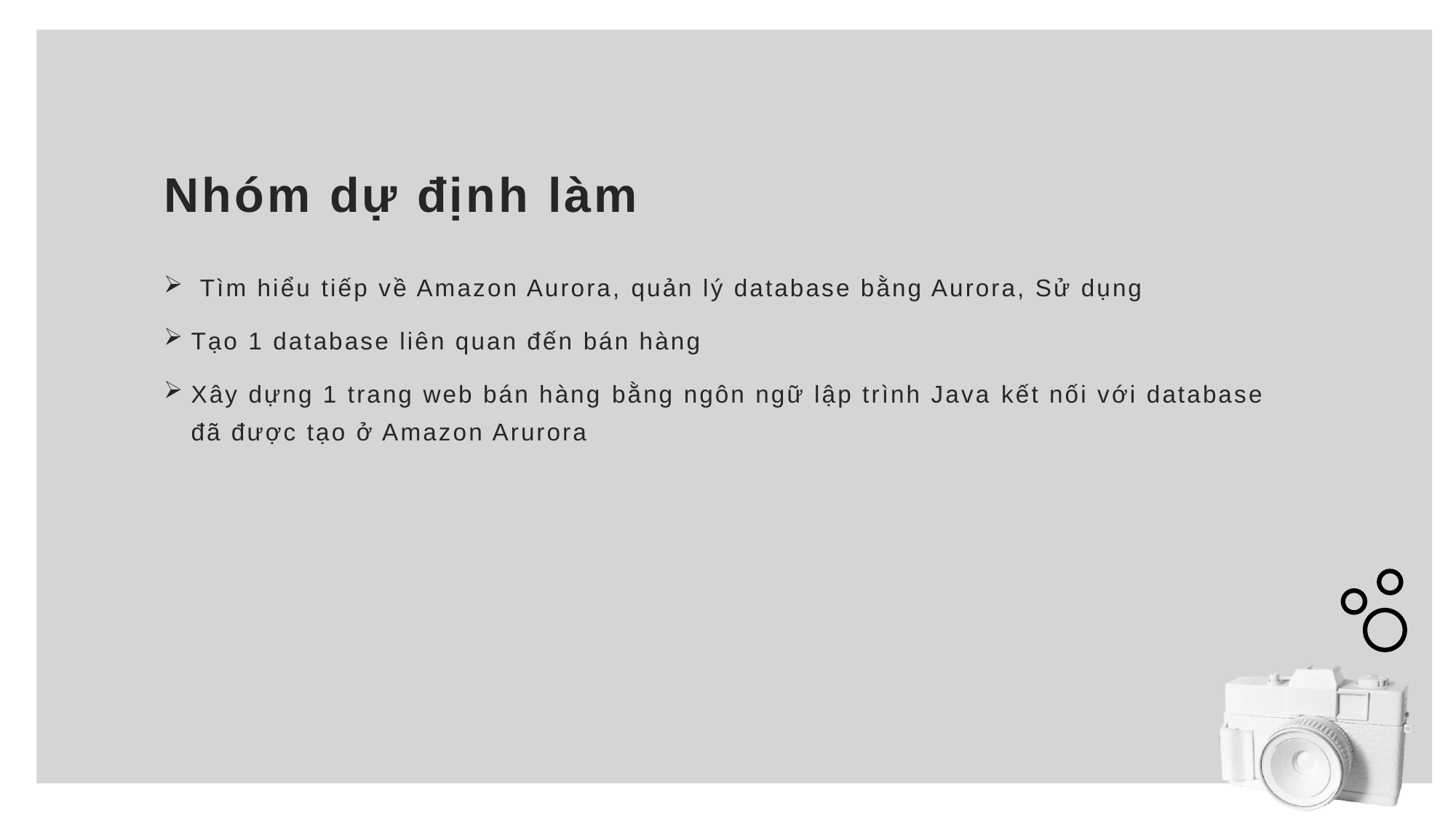

# Nhóm dự định làm
 Tìm hiểu tiếp về Amazon Aurora, quản lý database bằng Aurora, Sử dụng
Tạo 1 database liên quan đến bán hàng
Xây dựng 1 trang web bán hàng bằng ngôn ngữ lập trình Java kết nối với database đã được tạo ở Amazon Arurora